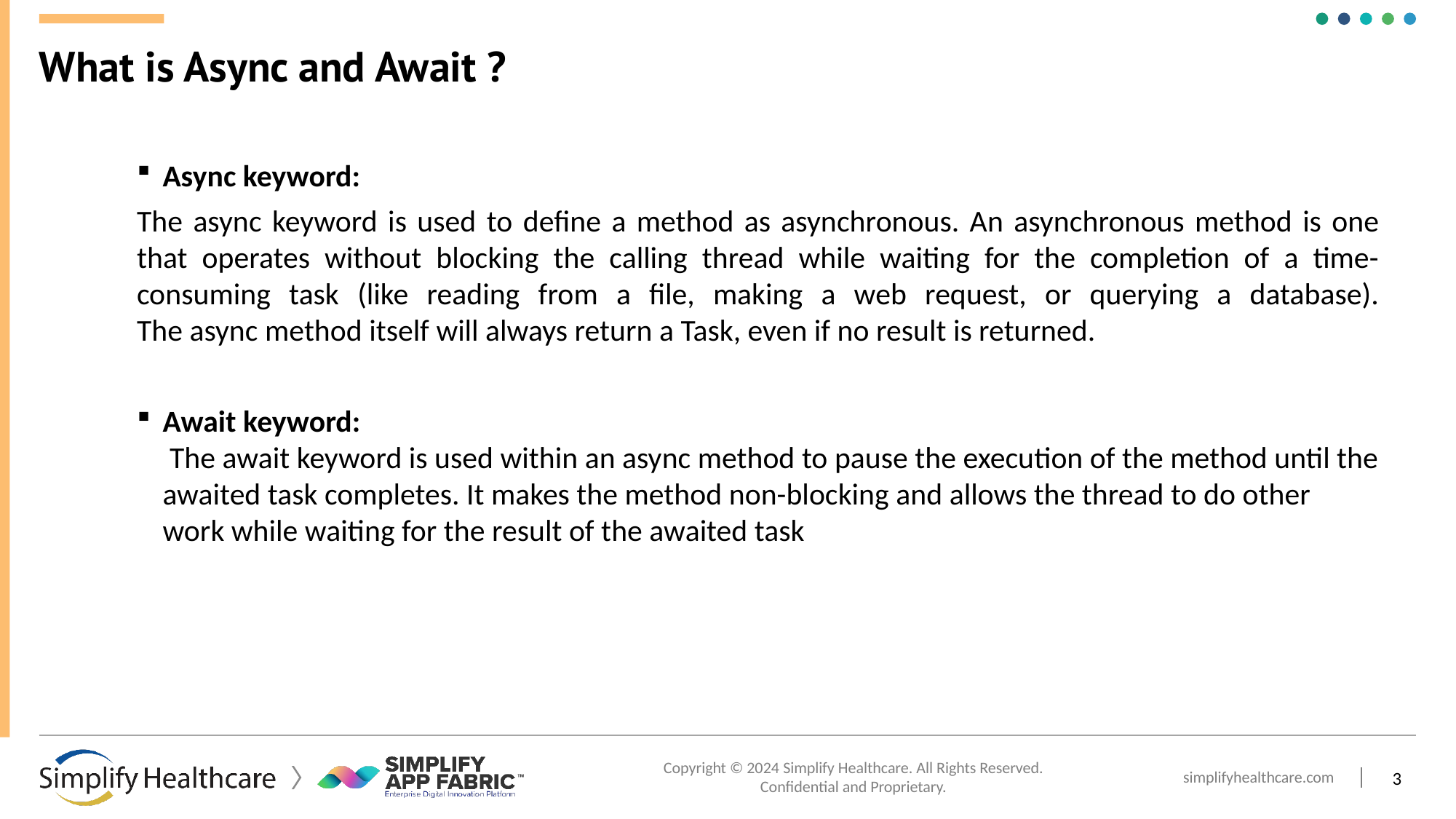

# What is Async and Await ?
Async keyword:
The async keyword is used to define a method as asynchronous. An asynchronous method is one that operates without blocking the calling thread while waiting for the completion of a time-consuming task (like reading from a file, making a web request, or querying a database).
The async method itself will always return a Task, even if no result is returned.

Await keyword:
 The await keyword is used within an async method to pause the execution of the method until the awaited task completes. It makes the method non-blocking and allows the thread to do other work while waiting for the result of the awaited task